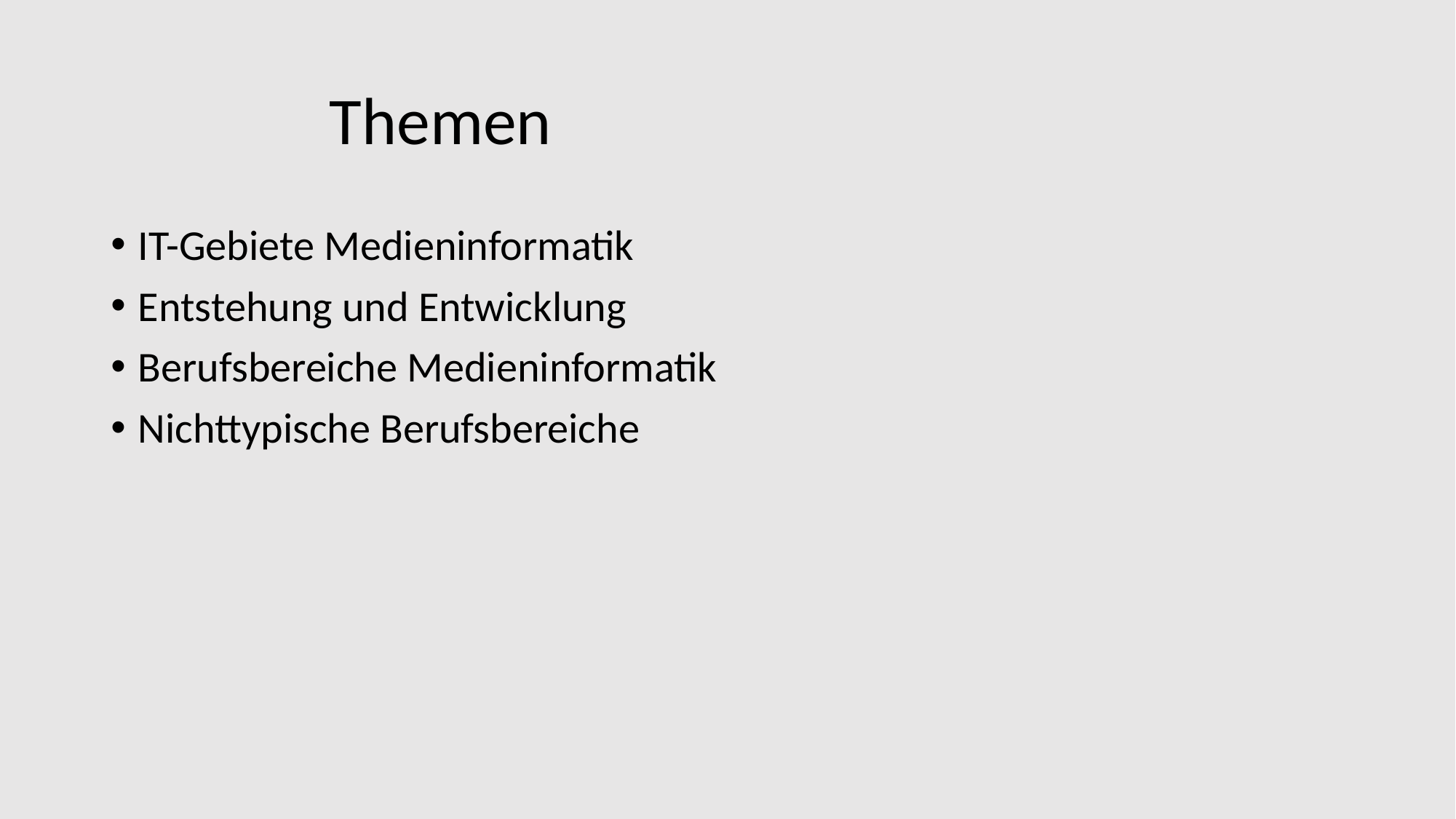

# Themen
IT-Gebiete Medieninformatik
Entstehung und Entwicklung
Berufsbereiche Medieninformatik
Nichttypische Berufsbereiche